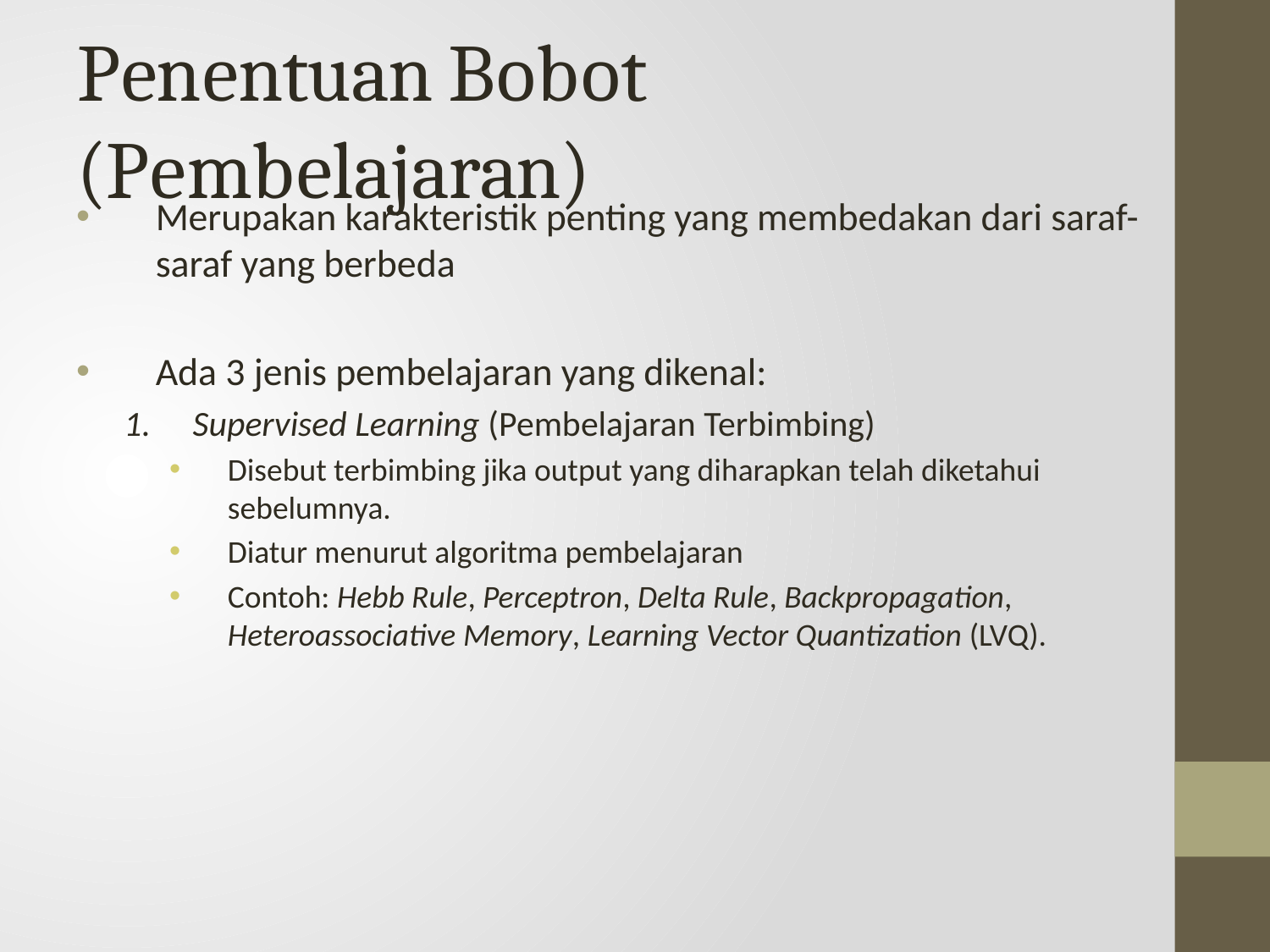

# Penentuan Bobot (Pembelajaran)
Merupakan karakteristik penting yang membedakan dari saraf-saraf yang berbeda

Ada 3 jenis pembelajaran yang dikenal:
Supervised Learning (Pembelajaran Terbimbing)
Disebut terbimbing jika output yang diharapkan telah diketahui sebelumnya.
Diatur menurut algoritma pembelajaran
Contoh: Hebb Rule, Perceptron, Delta Rule, Backpropagation, Heteroassociative Memory, Learning Vector Quantization (LVQ).